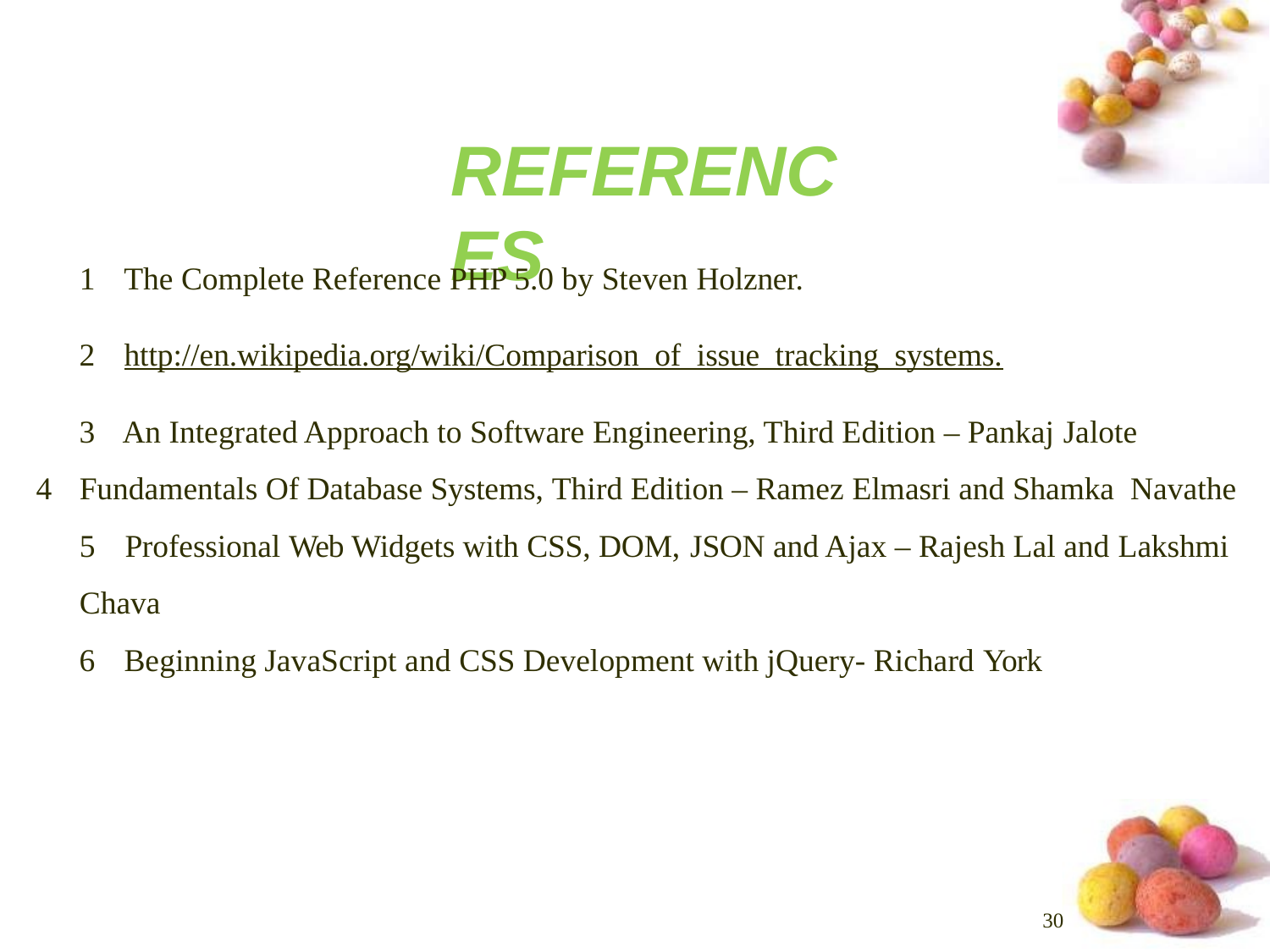

# REFERENCES
The Complete Reference PHP 5.0 by Steven Holzner.

http://en.wikipedia.org/wiki/Comparison_of_issue_tracking_systems.

An Integrated Approach to Software Engineering, Third Edition – Pankaj Jalote
Fundamentals Of Database Systems, Third Edition – Ramez Elmasri and Shamka  Navathe
Professional Web Widgets with CSS, DOM, JSON and Ajax – Rajesh Lal and Lakshmi
Chava
Beginning JavaScript and CSS Development with jQuery- Richard York
30